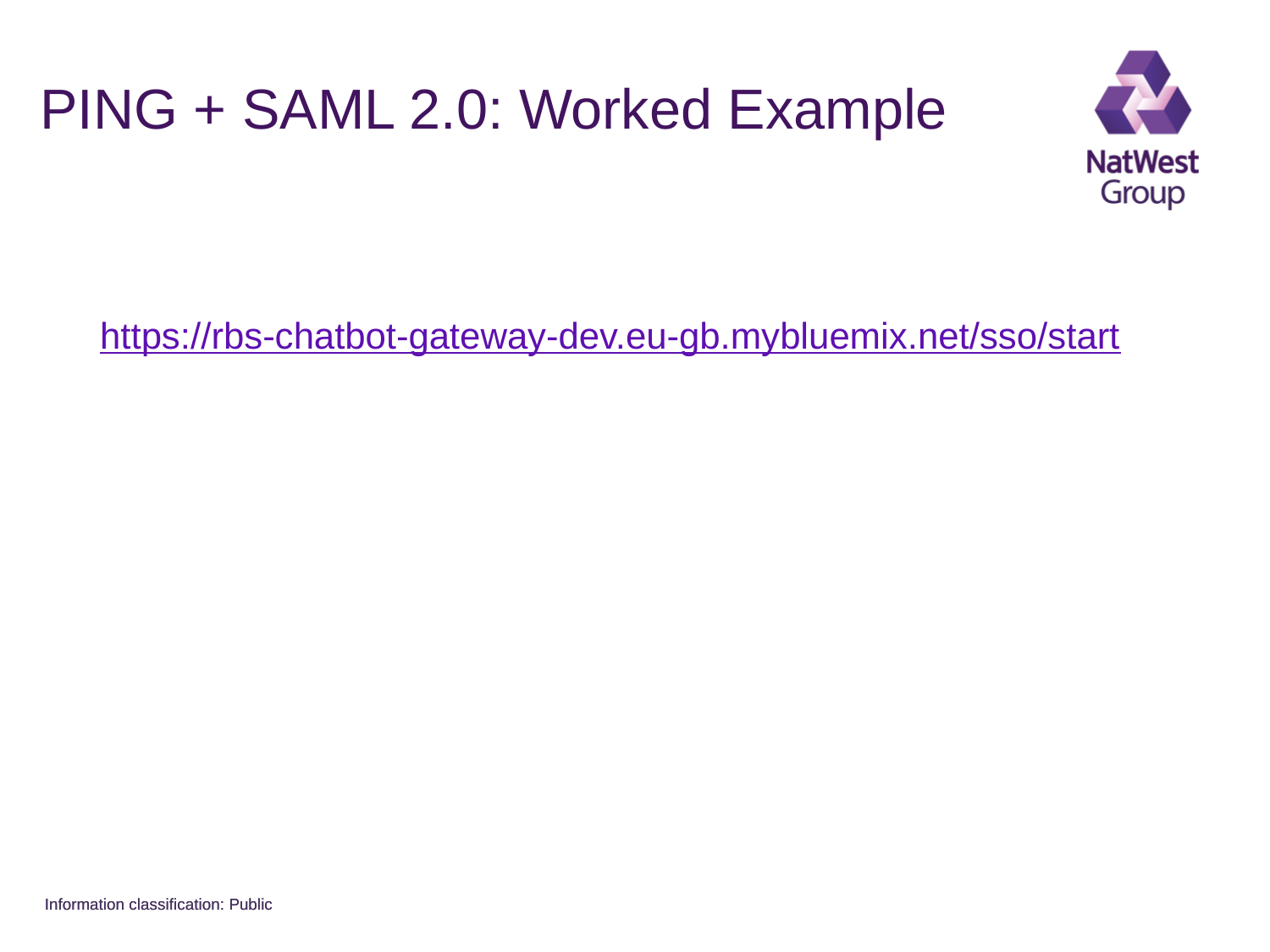

FOR INTERNAL USE ONLY
# PING + SAML 2.0: Worked Example

https://rbs-chatbot-gateway-dev.eu-gb.mybluemix.net/sso/start
Information classiﬁcation: Public